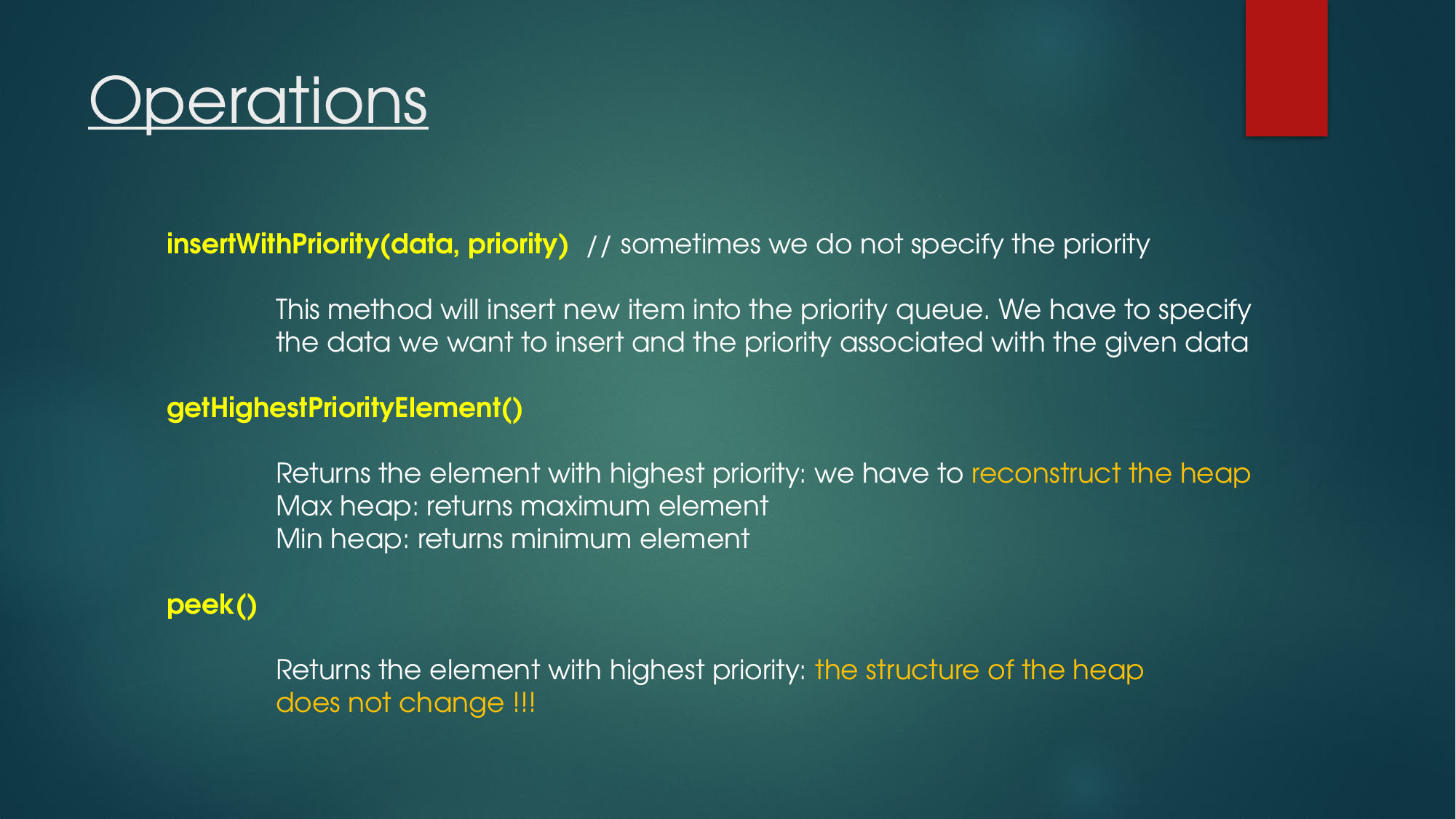

# Operations
insertWithPriority(data, priority)  // sometimes we do not specify the priority

	This method will insert new item into the priority queue. We have to specify
	the data we want to insert and the priority associated with the given data

getHighestPriorityElement()

	Returns the element with highest priority: we have to reconstruct the heap
	Max heap: returns maximum element
	Min heap: returns minimum element

peek()

	Returns the element with highest priority: the structure of the heap
	does not change !!!